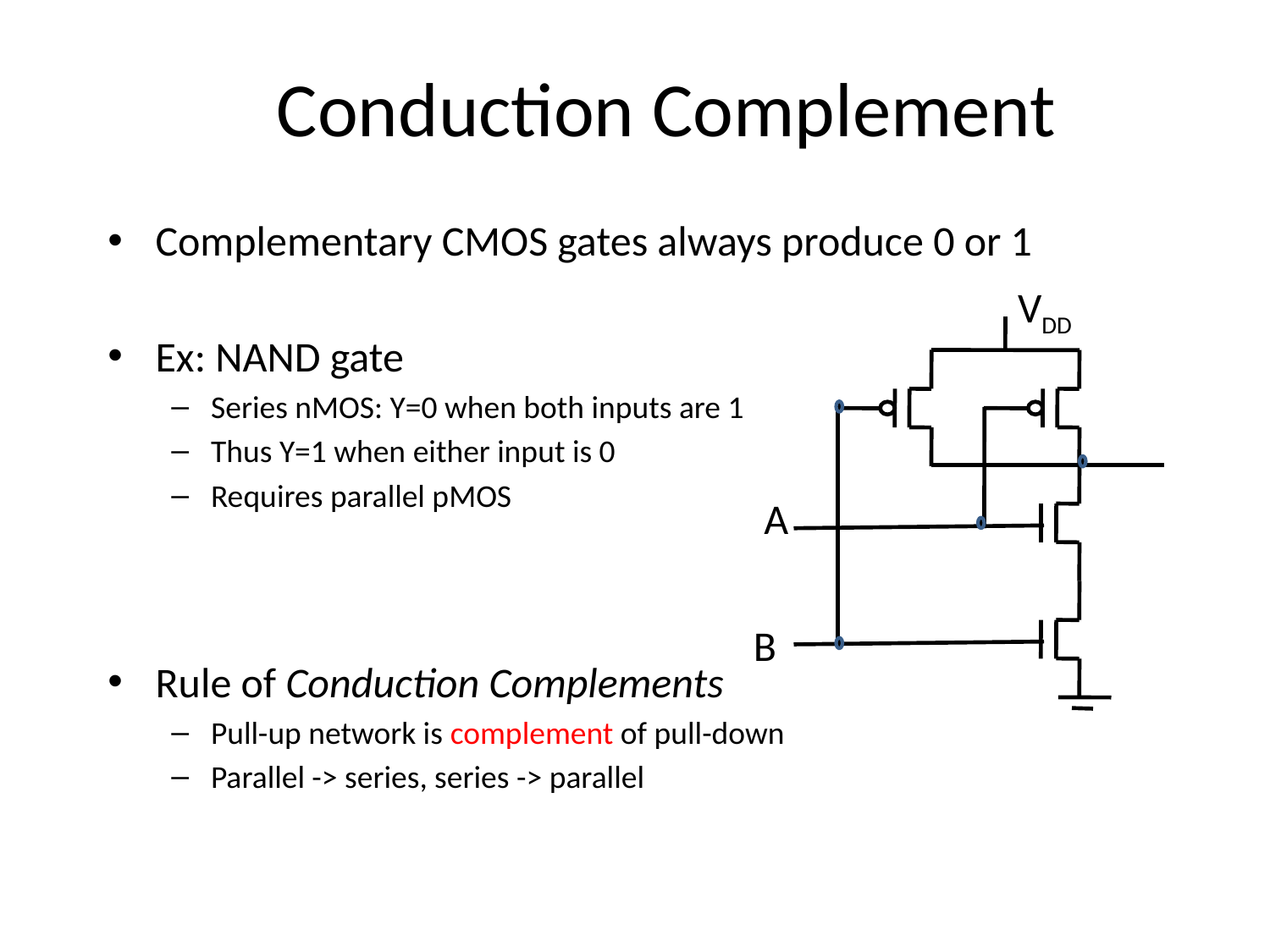

# Conduction Complement
Complementary CMOS gates always produce 0 or 1

Ex: NAND gate
Series nMOS: Y=0 when both inputs are 1
Thus Y=1 when either input is 0
Requires parallel pMOS

Rule of Conduction Complements
Pull-up network is complement of pull-down
Parallel -> series, series -> parallel

VDD

A

B